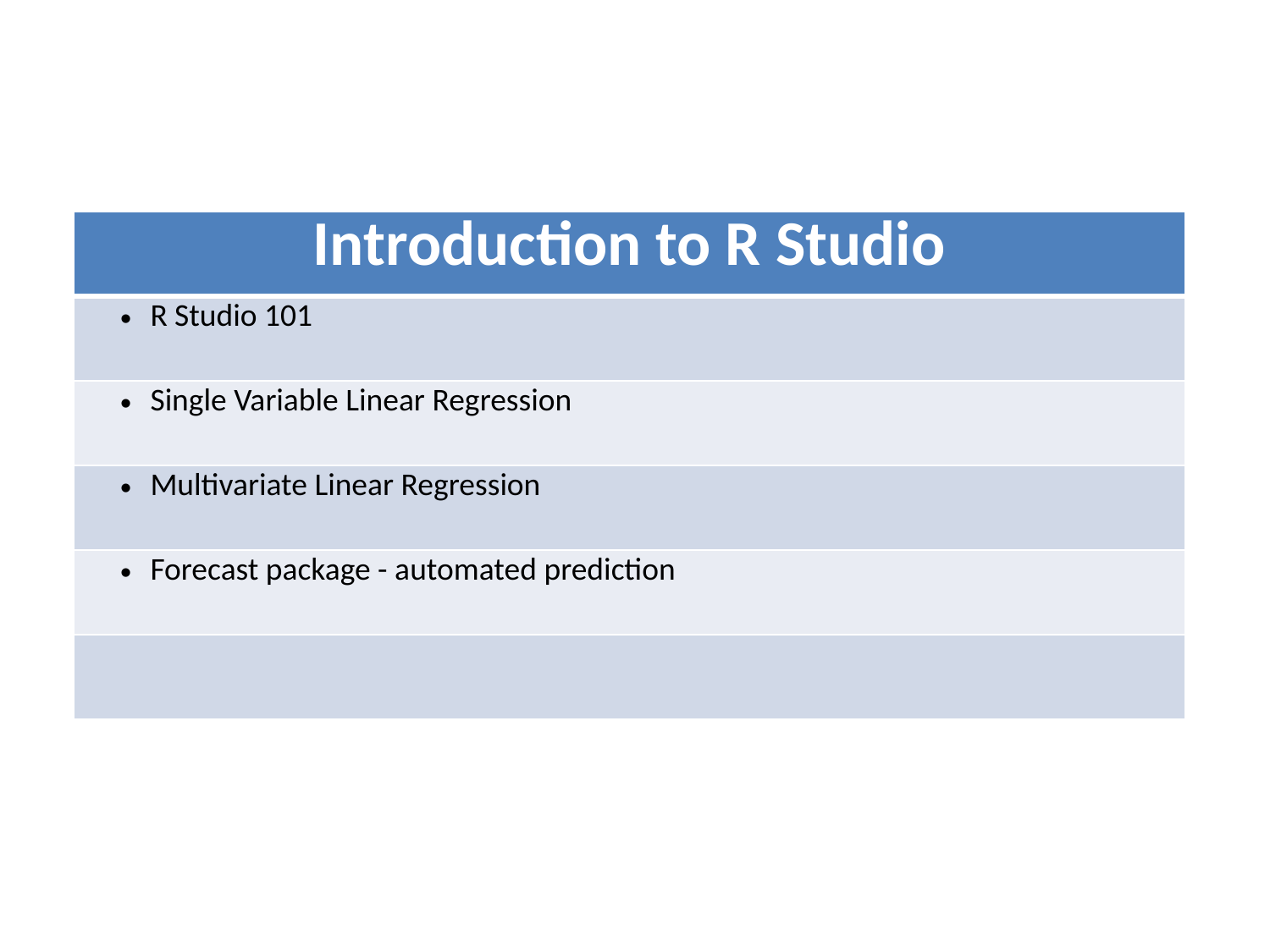

| Introduction to R Studio |
| --- |
| R Studio 101 |
| Single Variable Linear Regression |
| Multivariate Linear Regression |
| Forecast package - automated prediction |
|  |